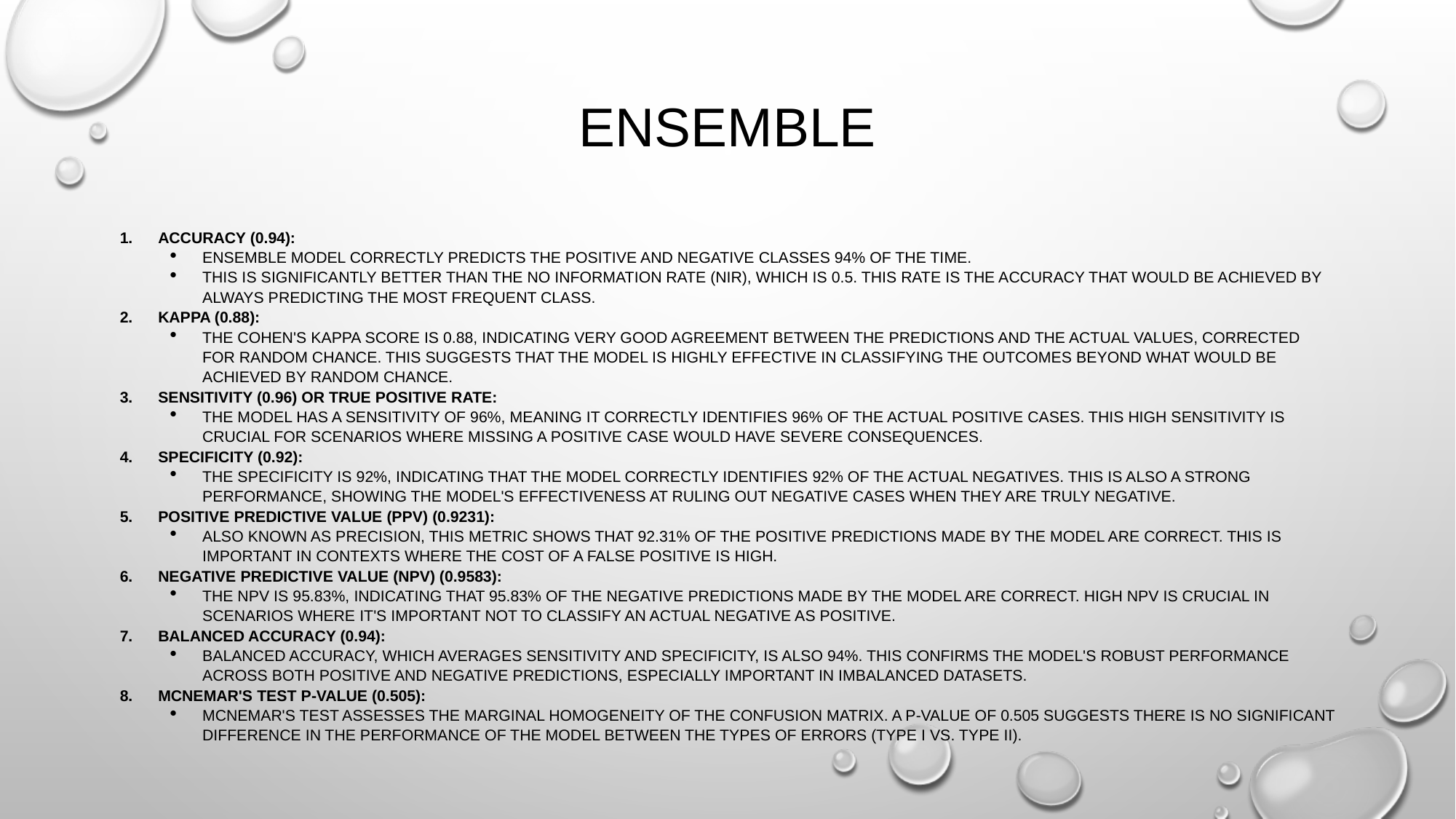

# ensemble
Accuracy (0.94):
Ensemble model correctly predicts the positive and negative classes 94% of the time.
This is significantly better than the No Information Rate (NIR), which is 0.5. This rate is the accuracy that would be achieved by always predicting the most frequent class.
Kappa (0.88):
The Cohen's Kappa score is 0.88, indicating very good agreement between the predictions and the actual values, corrected for random chance. This suggests that the model is highly effective in classifying the outcomes beyond what would be achieved by random chance.
Sensitivity (0.96) or True Positive Rate:
The model has a sensitivity of 96%, meaning it correctly identifies 96% of the actual positive cases. This high sensitivity is crucial for scenarios where missing a positive case would have severe consequences.
Specificity (0.92):
The specificity is 92%, indicating that the model correctly identifies 92% of the actual negatives. This is also a strong performance, showing the model's effectiveness at ruling out negative cases when they are truly negative.
Positive Predictive Value (PPV) (0.9231):
Also known as precision, this metric shows that 92.31% of the positive predictions made by the model are correct. This is important in contexts where the cost of a false positive is high.
Negative Predictive Value (NPV) (0.9583):
The NPV is 95.83%, indicating that 95.83% of the negative predictions made by the model are correct. High NPV is crucial in scenarios where it's important not to classify an actual negative as positive.
Balanced Accuracy (0.94):
Balanced accuracy, which averages sensitivity and specificity, is also 94%. This confirms the model's robust performance across both positive and negative predictions, especially important in imbalanced datasets.
Mcnemar's Test P-Value (0.505):
Mcnemar's test assesses the marginal homogeneity of the confusion matrix. A p-value of 0.505 suggests there is no significant difference in the performance of the model between the types of errors (Type I vs. Type II).